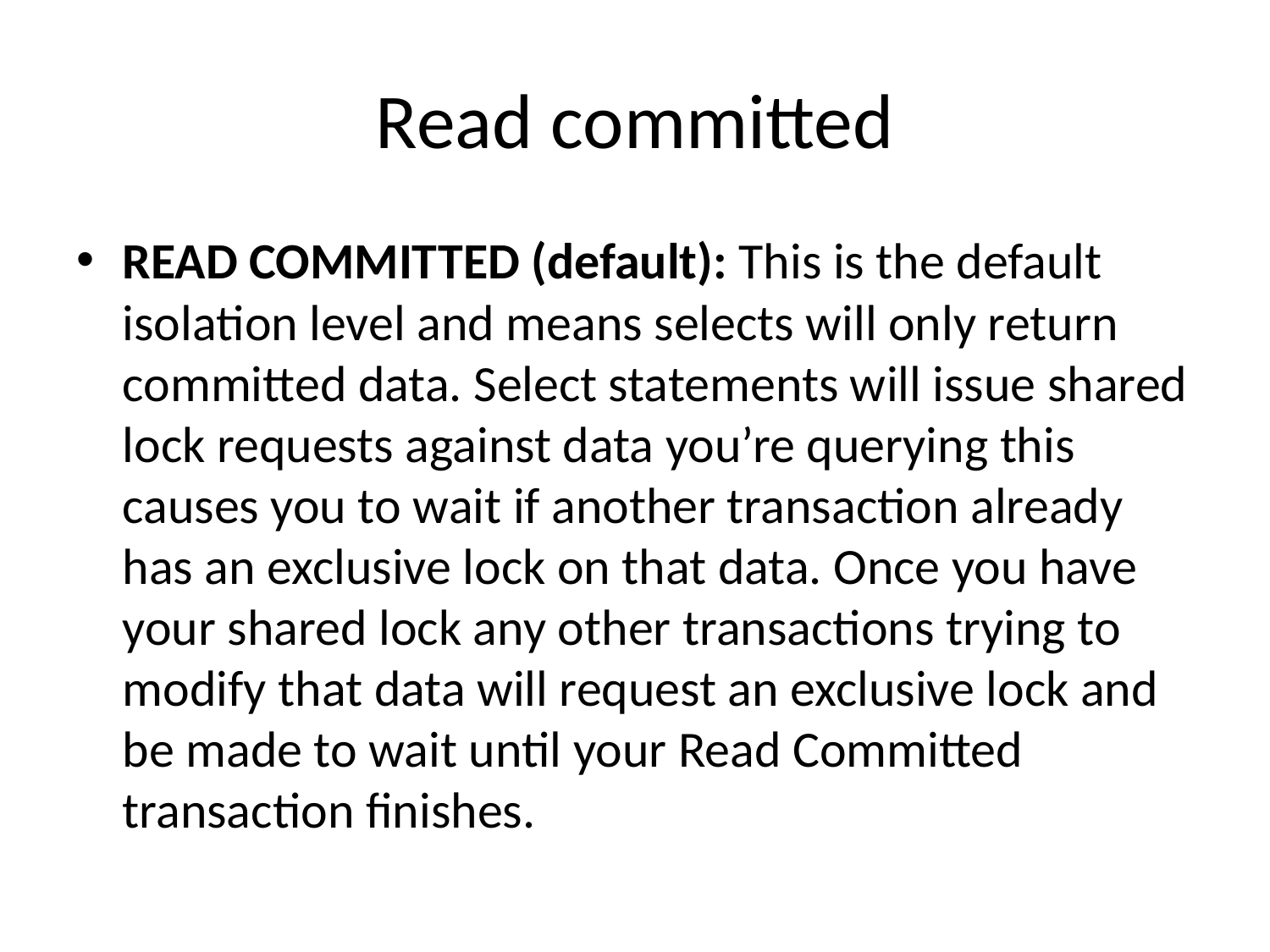

# Read committed
READ COMMITTED (default): This is the default isolation level and means selects will only return committed data. Select statements will issue shared lock requests against data you’re querying this causes you to wait if another transaction already has an exclusive lock on that data. Once you have your shared lock any other transactions trying to modify that data will request an exclusive lock and be made to wait until your Read Committed transaction finishes.